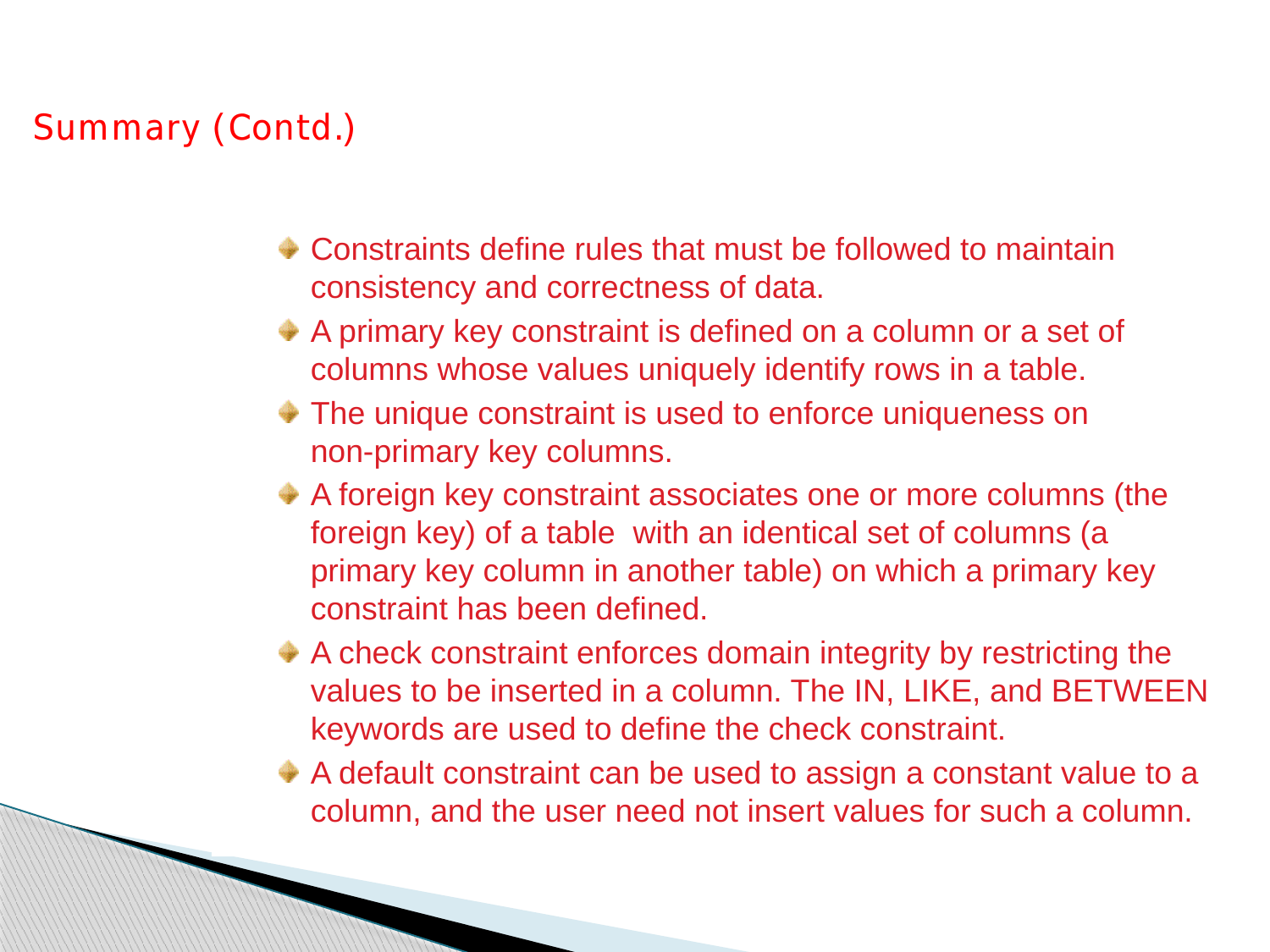

Summary (Contd.)
Constraints define rules that must be followed to maintain consistency and correctness of data.
A primary key constraint is defined on a column or a set of columns whose values uniquely identify rows in a table.
The unique constraint is used to enforce uniqueness on
non-primary key columns.
A foreign key constraint associates one or more columns (the foreign key) of a table  with an identical set of columns (a primary key column in another table) on which a primary key constraint has been defined.
A check constraint enforces domain integrity by restricting the values to be inserted in a column. The IN, LIKE, and BETWEEN keywords are used to define the check constraint.
A default constraint can be used to assign a constant value to a column, and the user need not insert values for such a column.